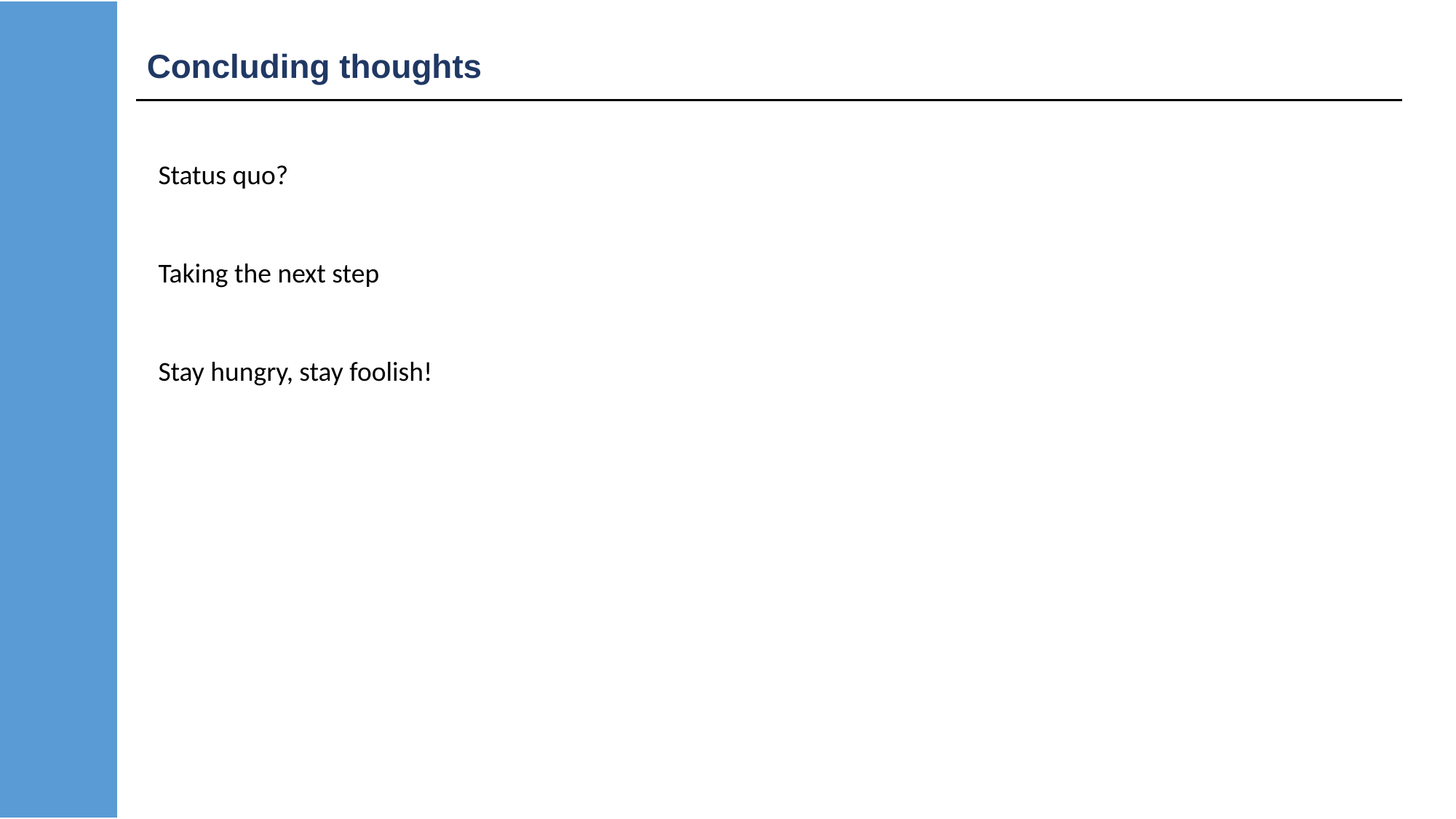

Concluding thoughts
Status quo?

Taking the next step

Stay hungry, stay foolish!